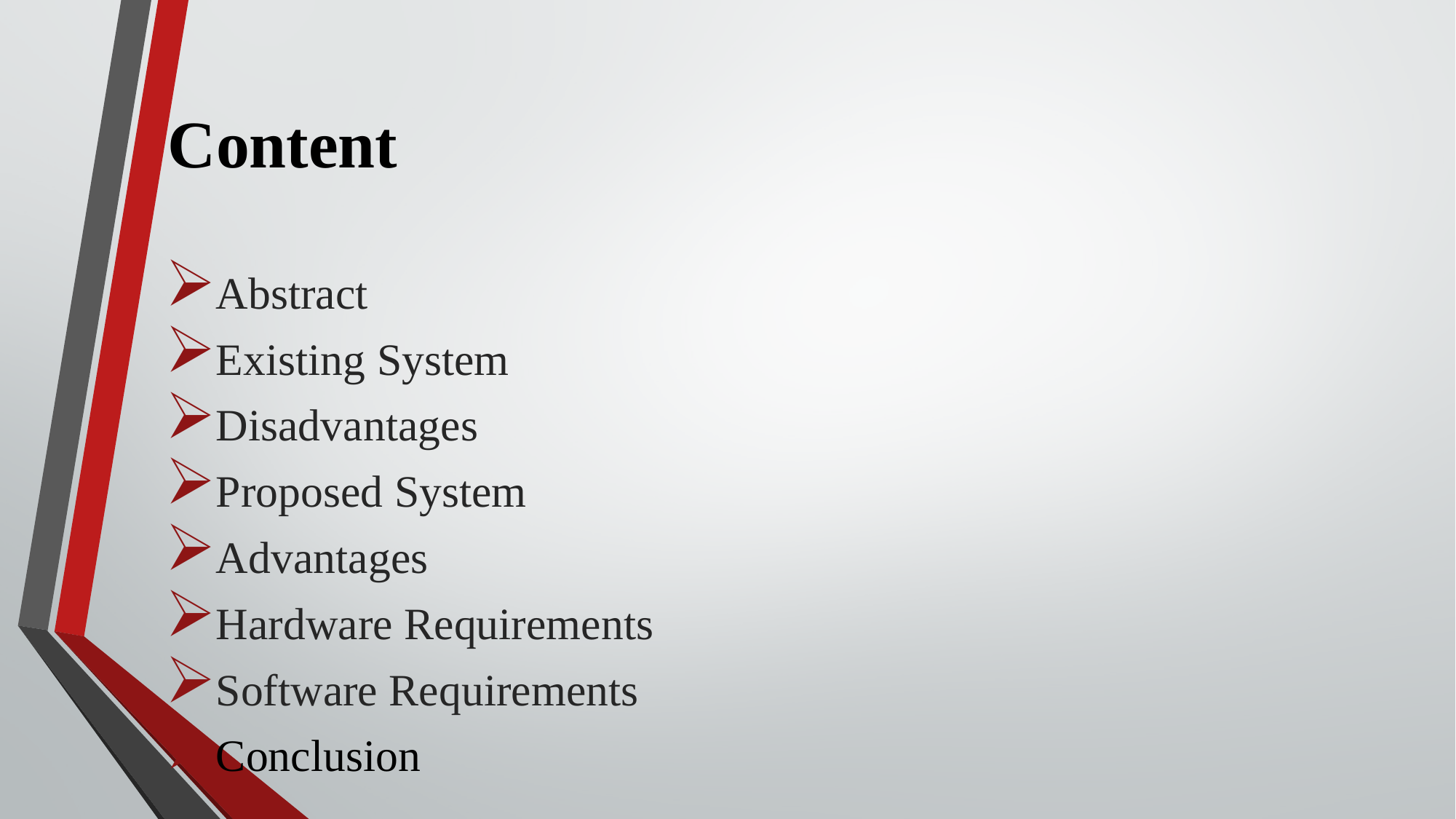

Content

Abstract
Existing System
Disadvantages
Proposed System
Advantages
Hardware Requirements
Software Requirements
Conclusion